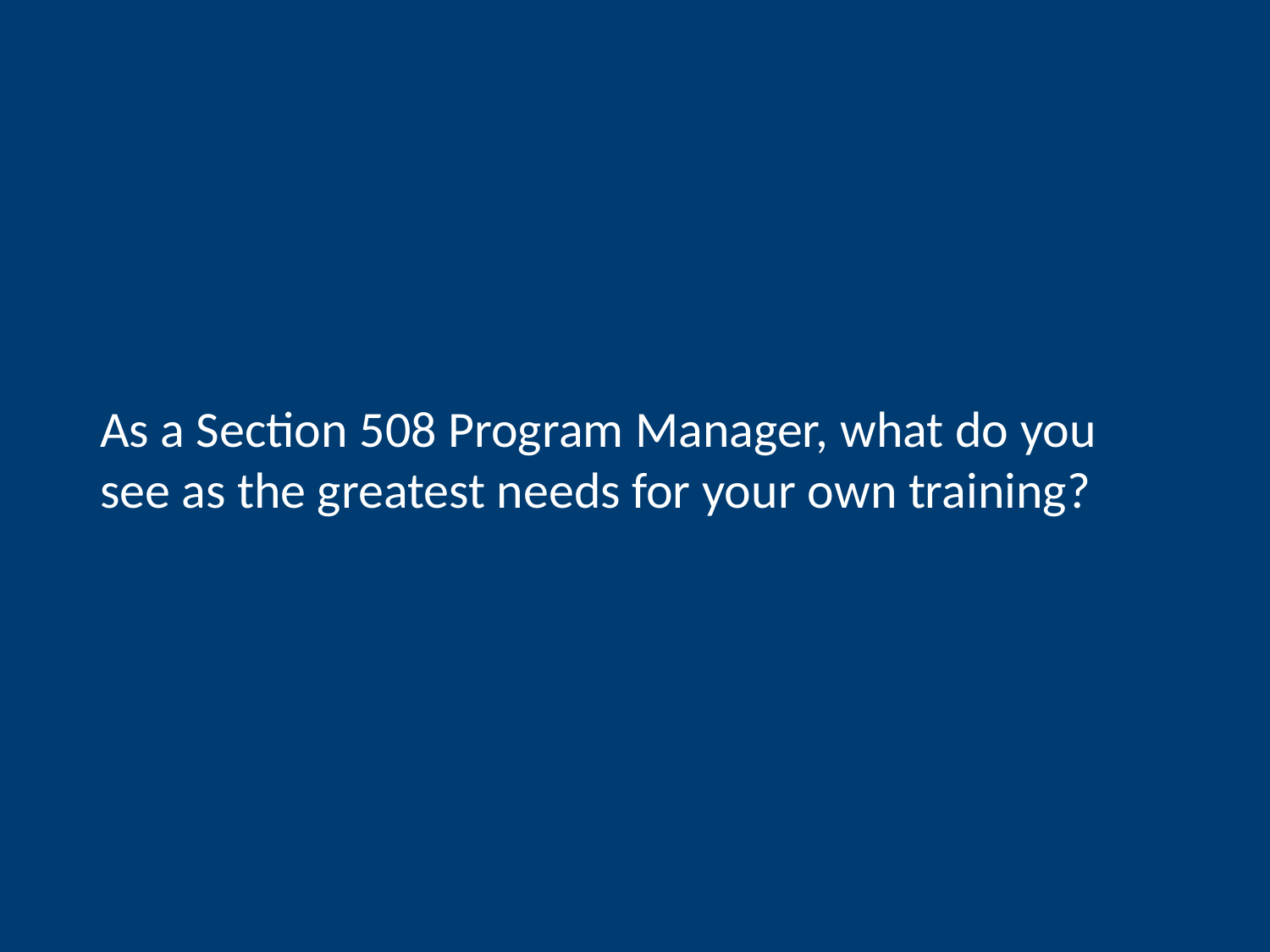

# As a Section 508 Program Manager, what do you see as the greatest needs for your own training?